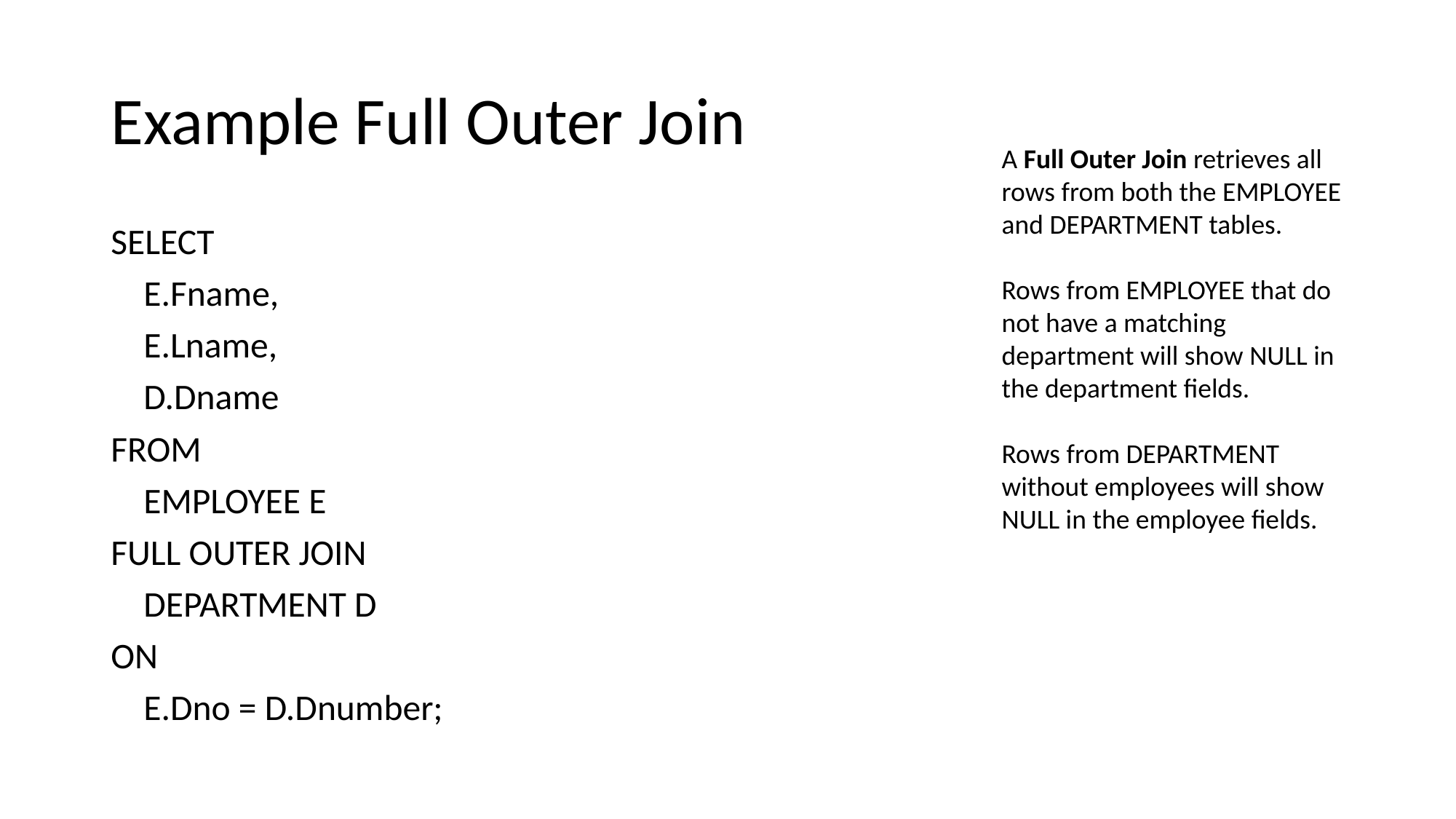

# Example Full Outer Join
A Full Outer Join retrieves all rows from both the EMPLOYEE and DEPARTMENT tables.

Rows from EMPLOYEE that do not have a matching department will show NULL in the department fields.

Rows from DEPARTMENT without employees will show NULL in the employee fields.
SELECT
    E.Fname,
    E.Lname,
    D.Dname
FROM
    EMPLOYEE E
FULL OUTER JOIN
    DEPARTMENT D
ON
    E.Dno = D.Dnumber;